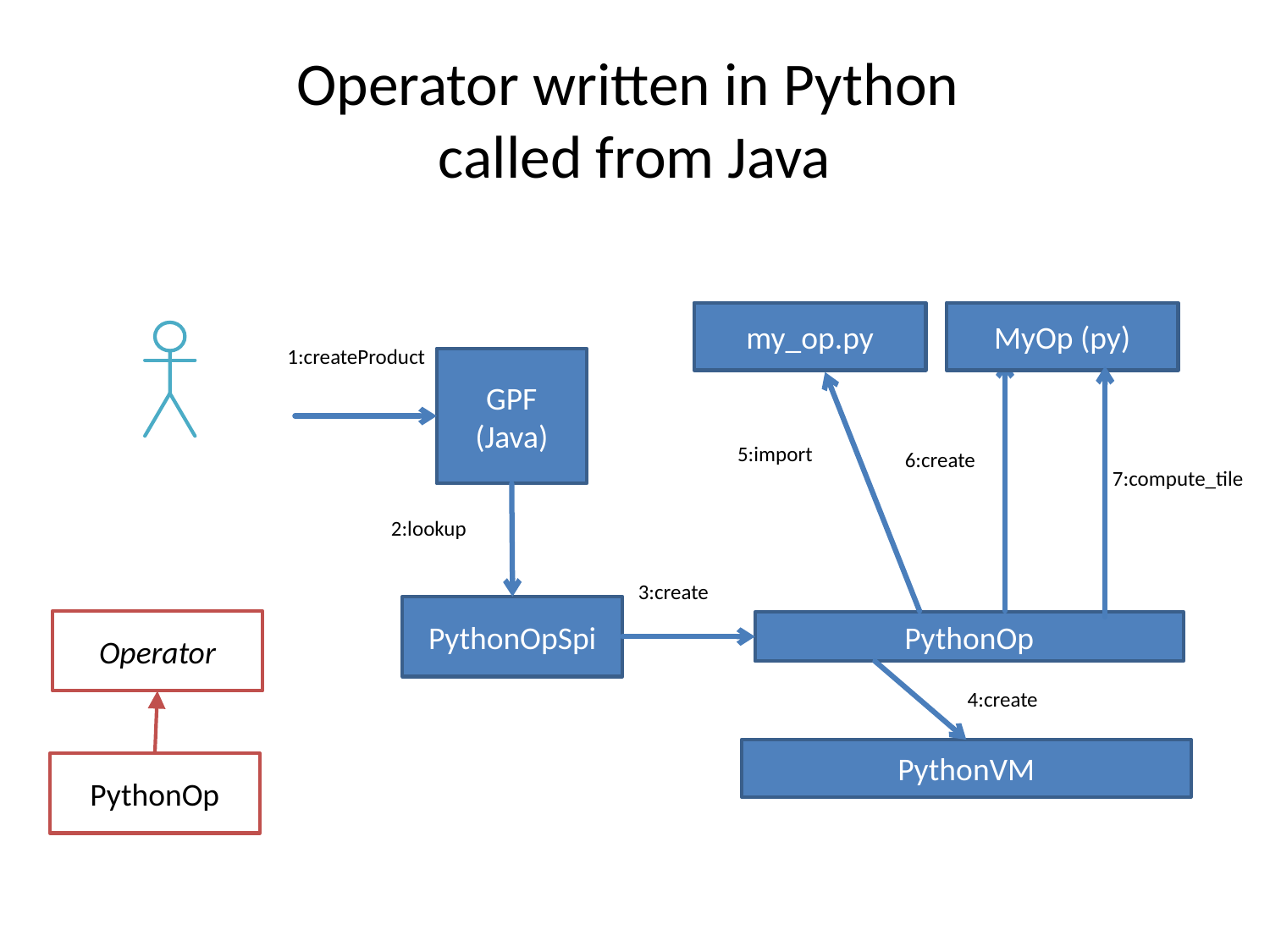

# Operator written in Python called from Java
MyOp (py)
my_op.py

1:createProduct
GPF
(Java)
5:import
6:create
7:compute_tile
2:lookup
3:create
PythonOpSpi
Operator
PythonOp
4:create
PythonVM
PythonOp